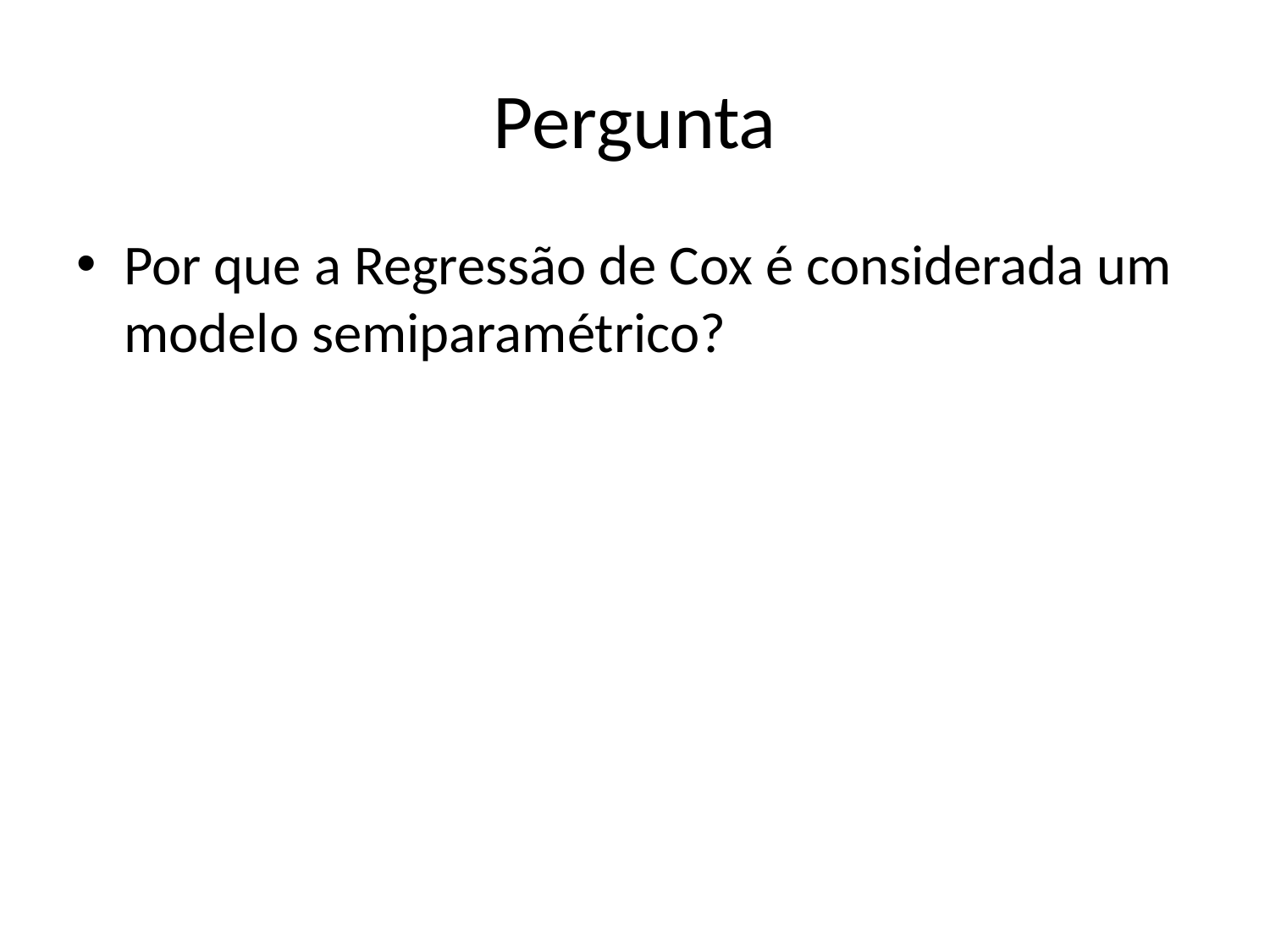

# Pergunta
Por que a Regressão de Cox é considerada um modelo semiparamétrico?